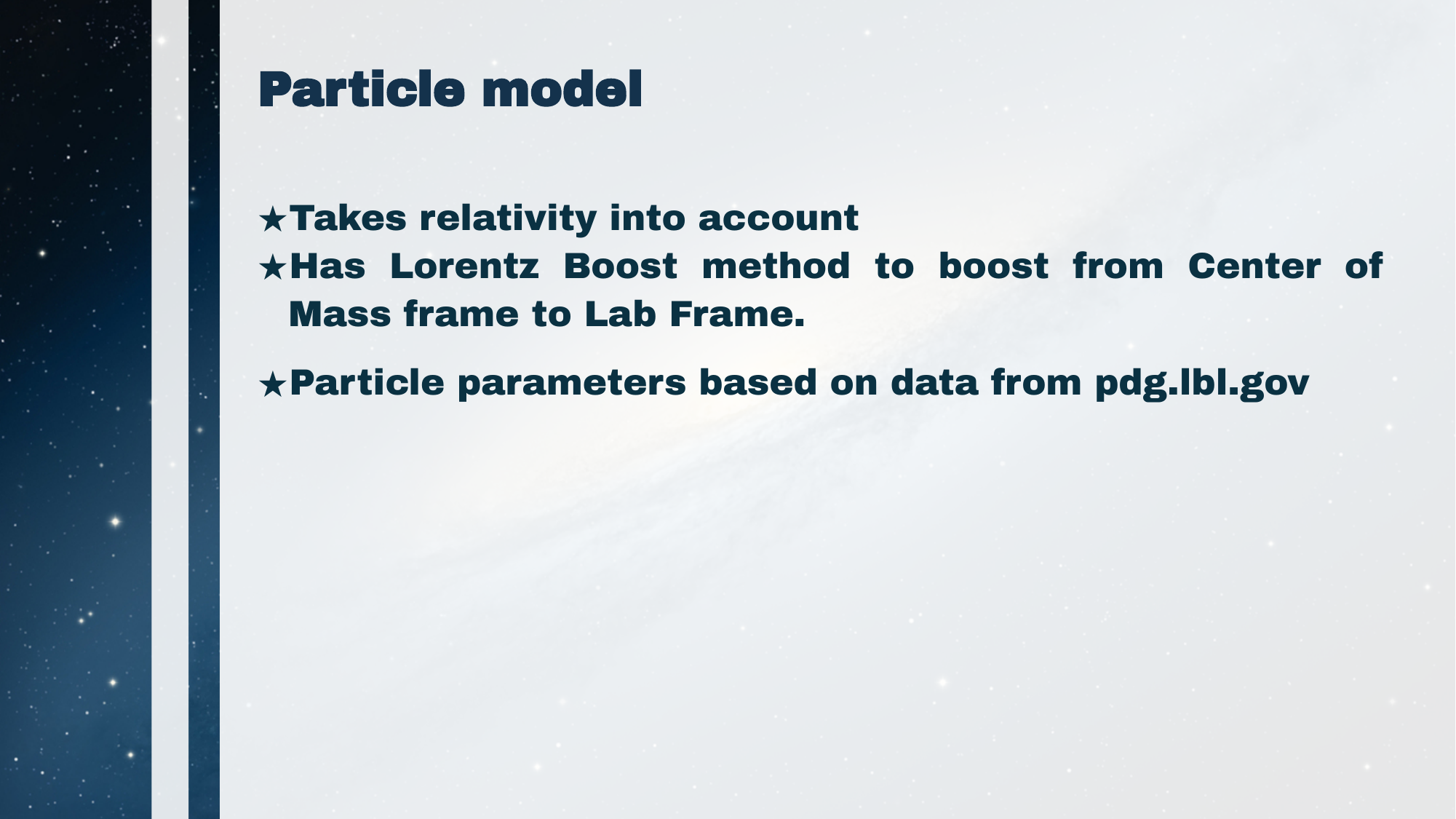

# Particle model
Takes relativity into account
Has Lorentz Boost method to boost from Center of Mass frame to Lab Frame.
Particle parameters based on data from pdg.lbl.gov